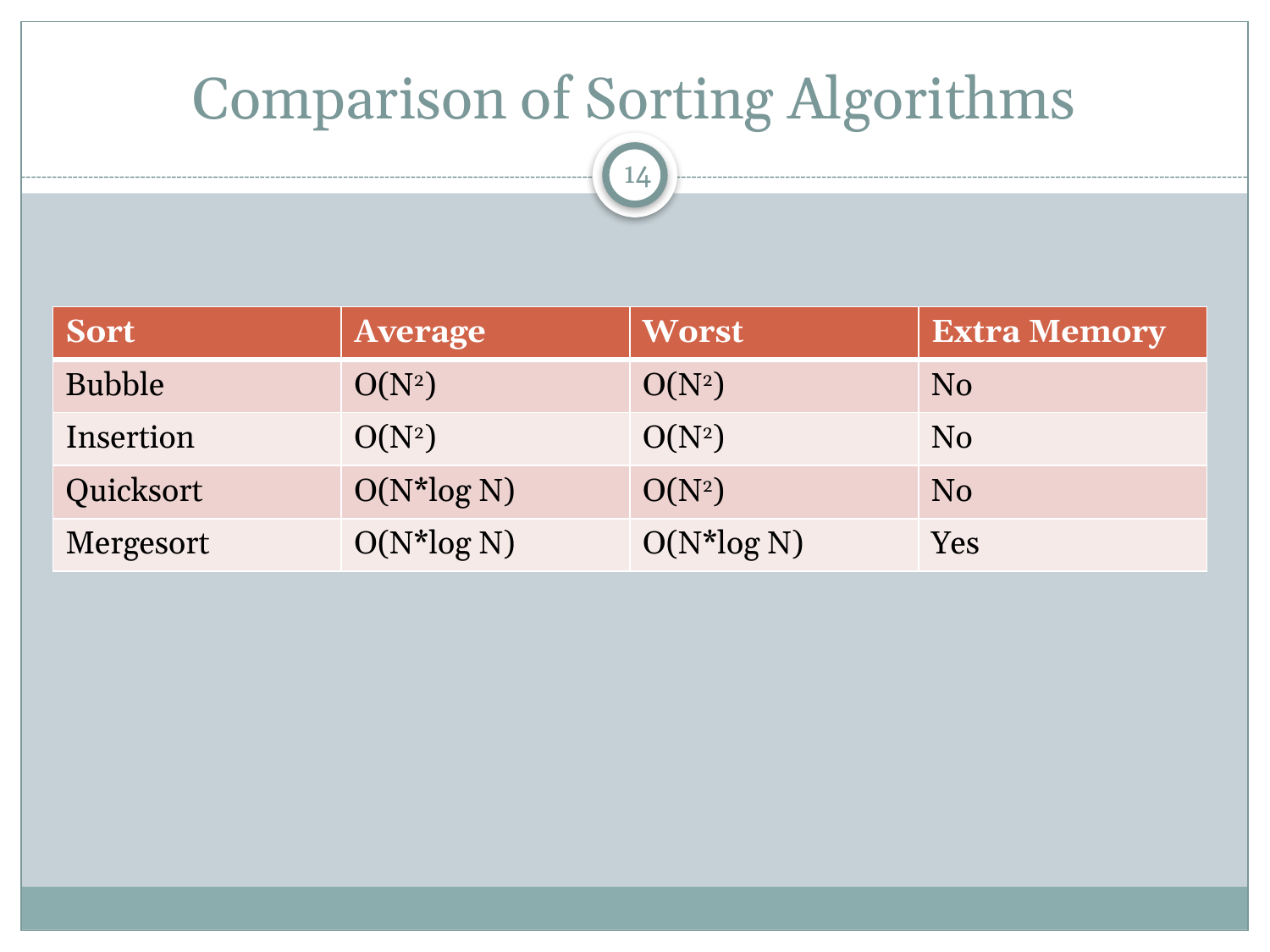

# Comparison of Sorting Algorithms
14
| Sort | Average | Worst | Extra Memory |
| --- | --- | --- | --- |
| Bubble | O(N2) | O(N2) | No |
| Insertion | O(N2) | O(N2) | No |
| Quicksort | O(N\*log N) | O(N2) | No |
| Mergesort | O(N\*log N) | O(N\*log N) | Yes |